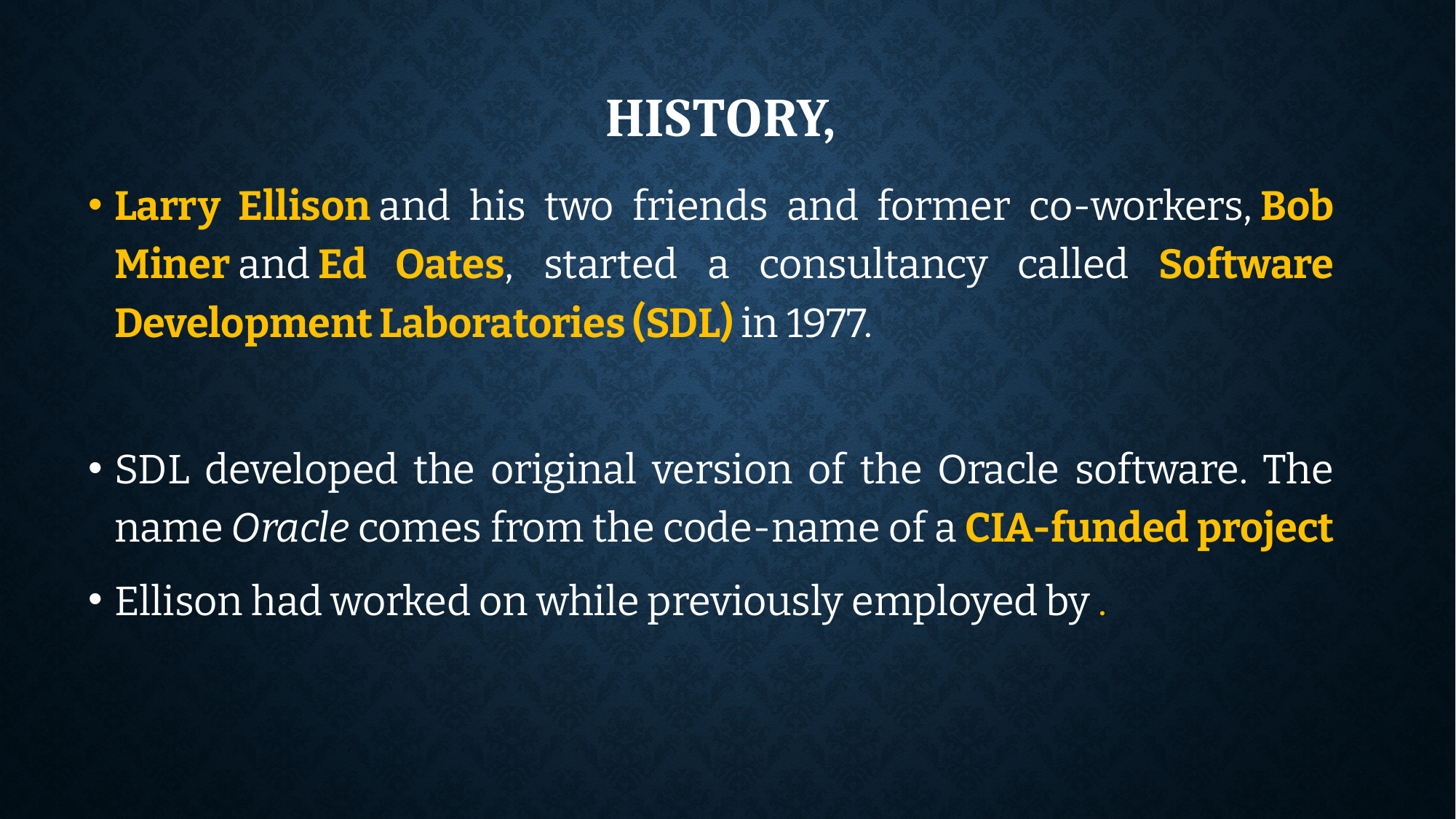

# History,
Larry Ellison and his two friends and former co-workers, Bob Miner and Ed Oates, started a consultancy called Software Development Laboratories (SDL) in 1977.

SDL developed the original version of the Oracle software. The name Oracle comes from the code-name of a CIA-funded project
Ellison had worked on while previously employed by .